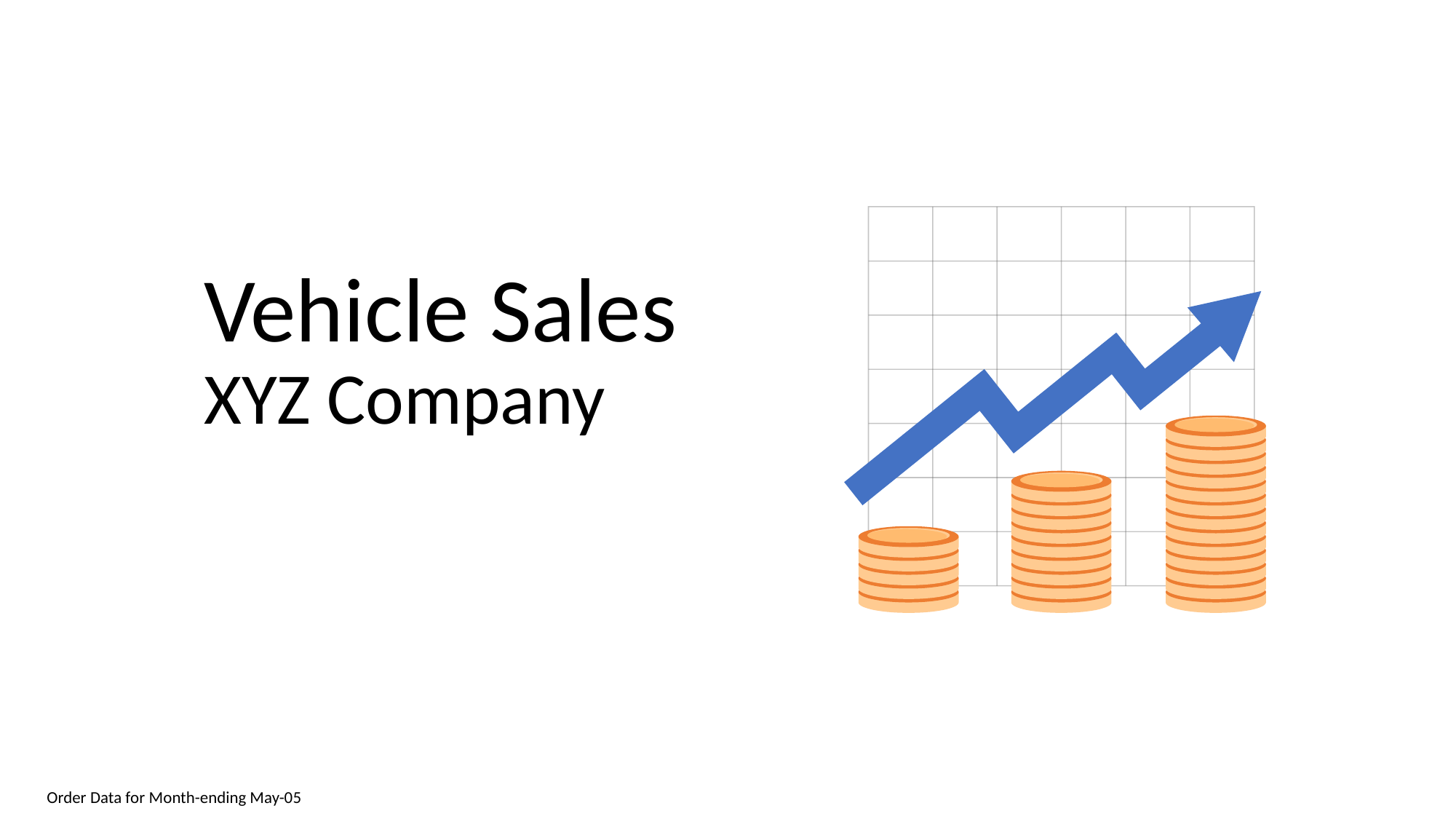

# Vehicle Sales XYZ Company
Order Data for Month-ending May-05